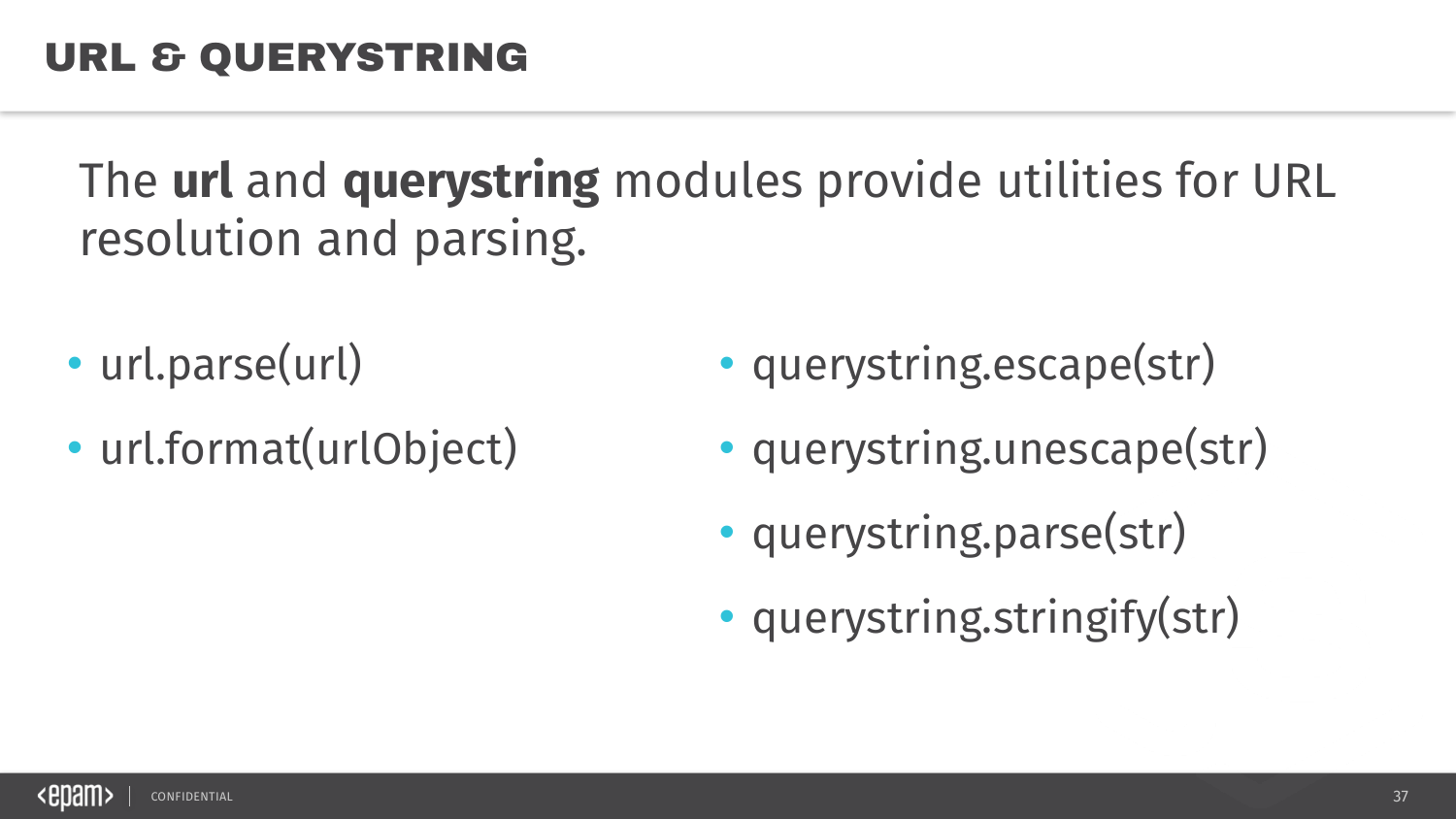

URL & QUERYSTRING
The url and querystring modules provide utilities for URL resolution and parsing.
 url.parse(url)
 url.format(urlObject)
 querystring.escape(str)
 querystring.unescape(str)
 querystring.parse(str)
 querystring.stringify(str)